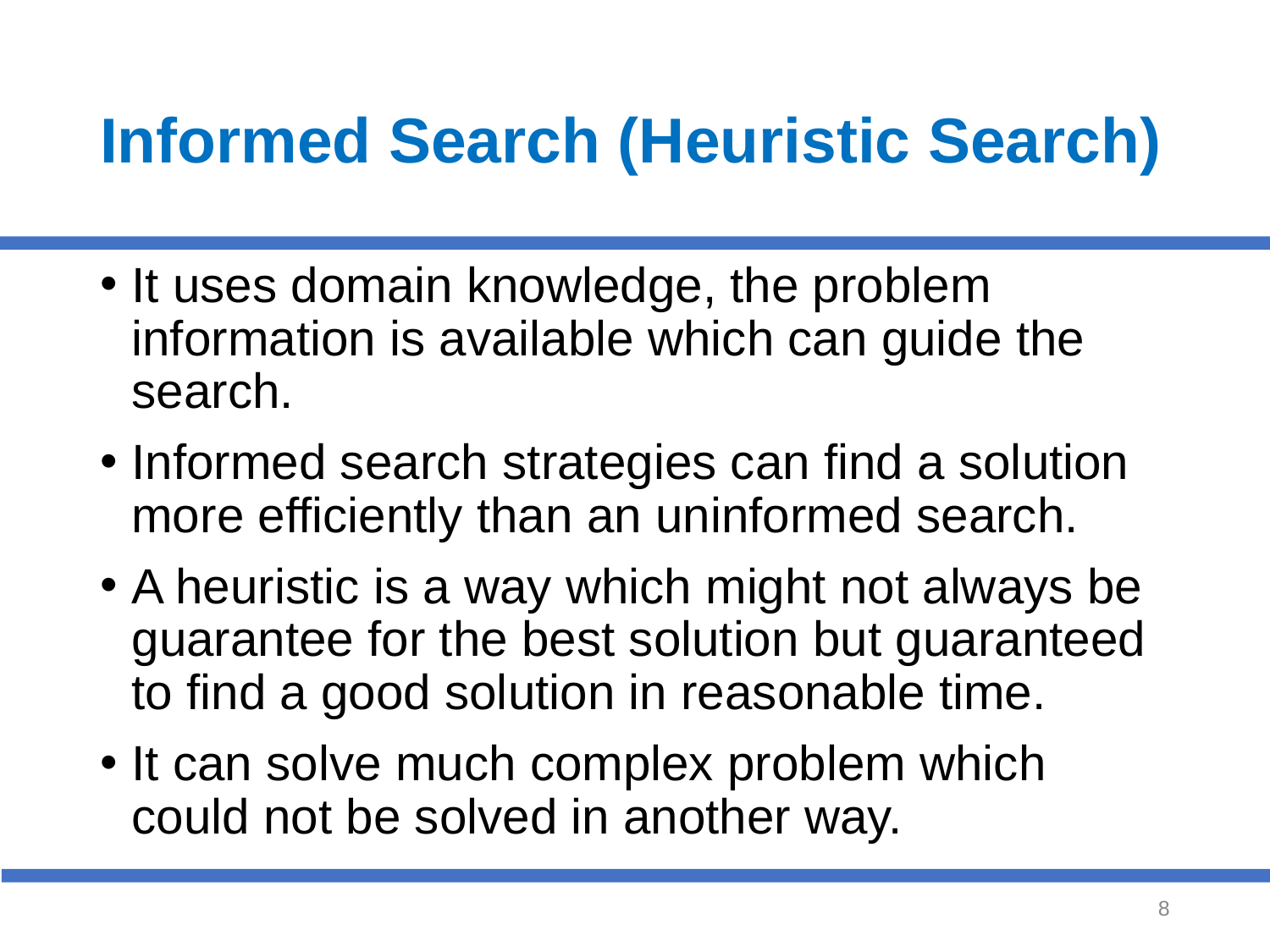

# Informed Search (Heuristic Search)
It uses domain knowledge, the problem information is available which can guide the search.
Informed search strategies can find a solution more efficiently than an uninformed search.
A heuristic is a way which might not always be guarantee for the best solution but guaranteed to find a good solution in reasonable time.
It can solve much complex problem which could not be solved in another way.
8